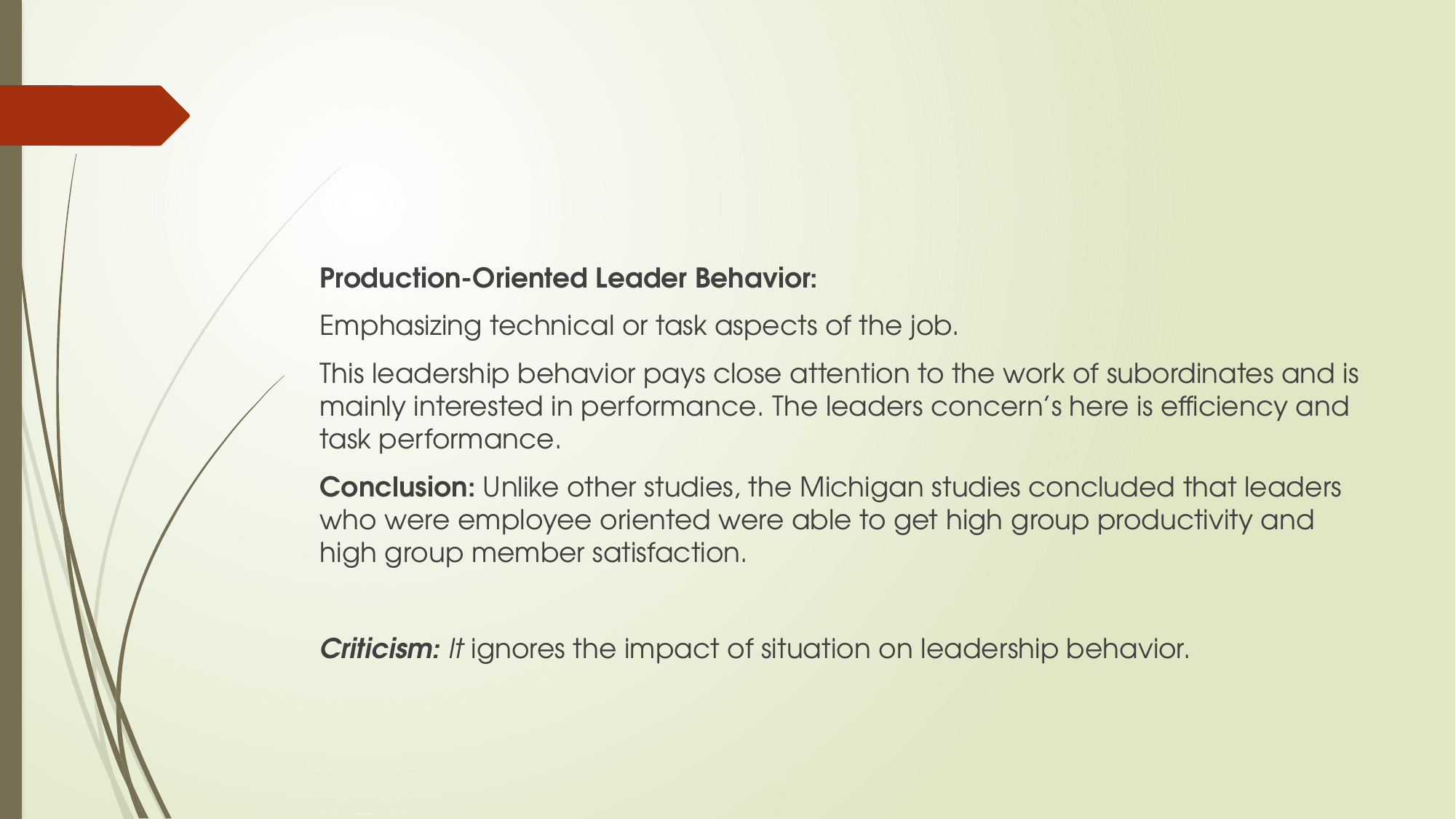

#
Production-Oriented Leader Behavior:
Emphasizing technical or task aspects of the job.
This leadership behavior pays close attention to the work of subordinates and is mainly interested in performance. The leaders concern’s here is efficiency and task performance.
Conclusion: Unlike other studies, the Michigan studies concluded that leaders who were employee oriented were able to get high group productivity and high group member satisfaction.

Criticism: It ignores the impact of situation on leadership behavior.